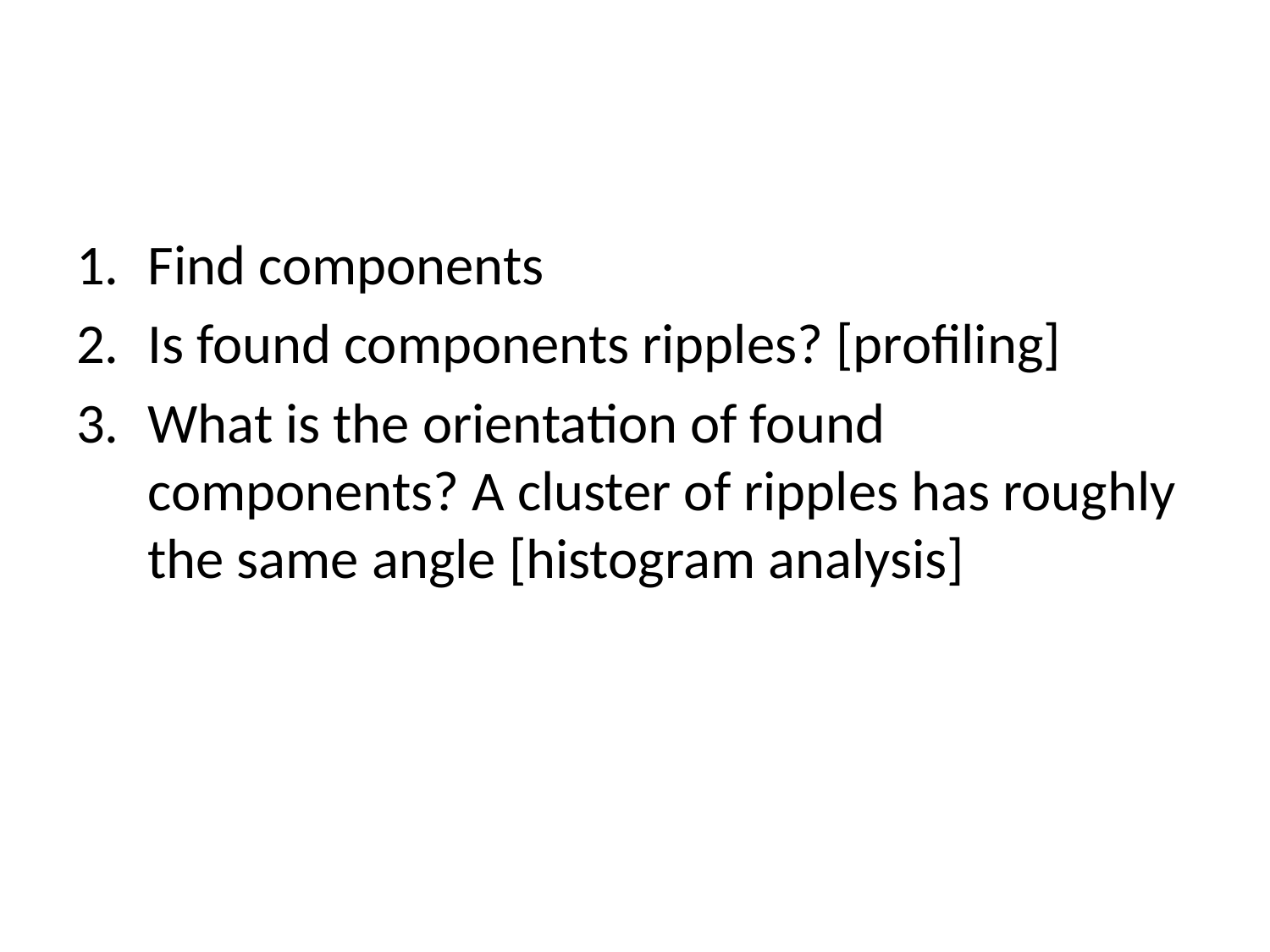

#
Find components
Is found components ripples? [profiling]
What is the orientation of found components? A cluster of ripples has roughly the same angle [histogram analysis]